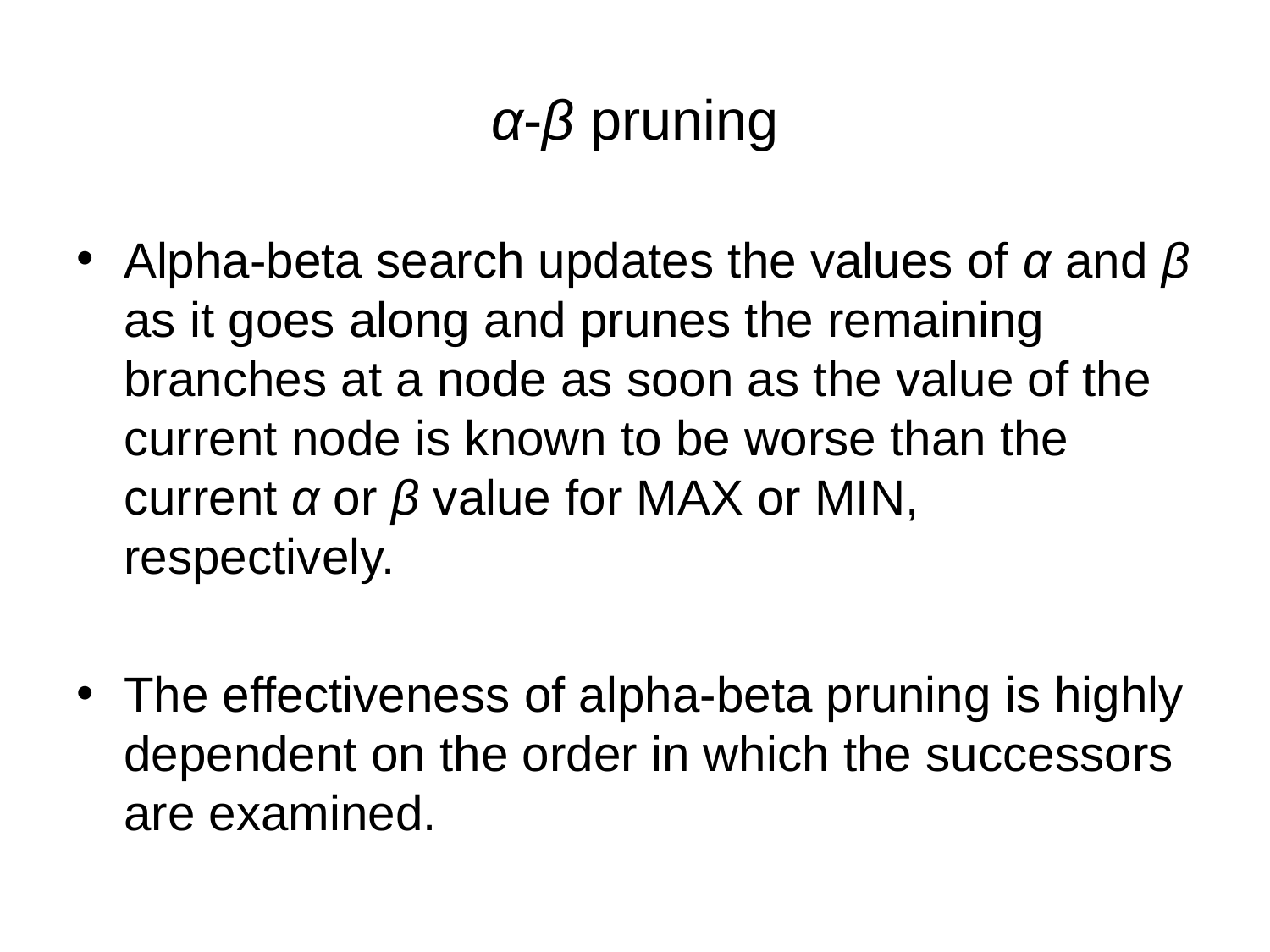

# α-β pruning
Alpha-beta search updates the values of α and β as it goes along and prunes the remaining branches at a node as soon as the value of the current node is known to be worse than the current α or β value for MAX or MIN, respectively.

The effectiveness of alpha-beta pruning is highly dependent on the order in which the successors are examined.